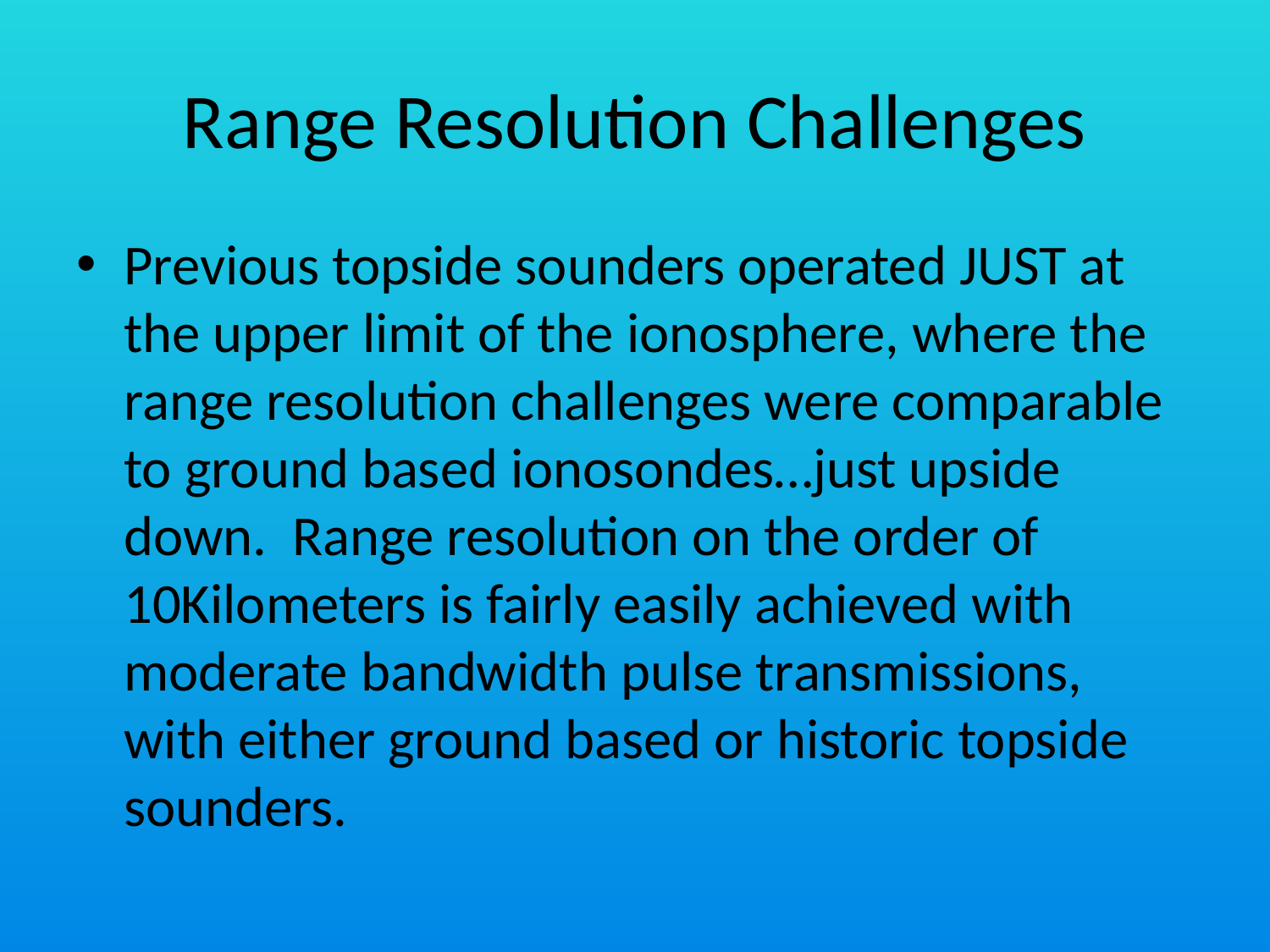

# Range Resolution Challenges
Previous topside sounders operated JUST at the upper limit of the ionosphere, where the range resolution challenges were comparable to ground based ionosondes…just upside down.  Range resolution on the order of 10Kilometers is fairly easily achieved with moderate bandwidth pulse transmissions, with either ground based or historic topside sounders.